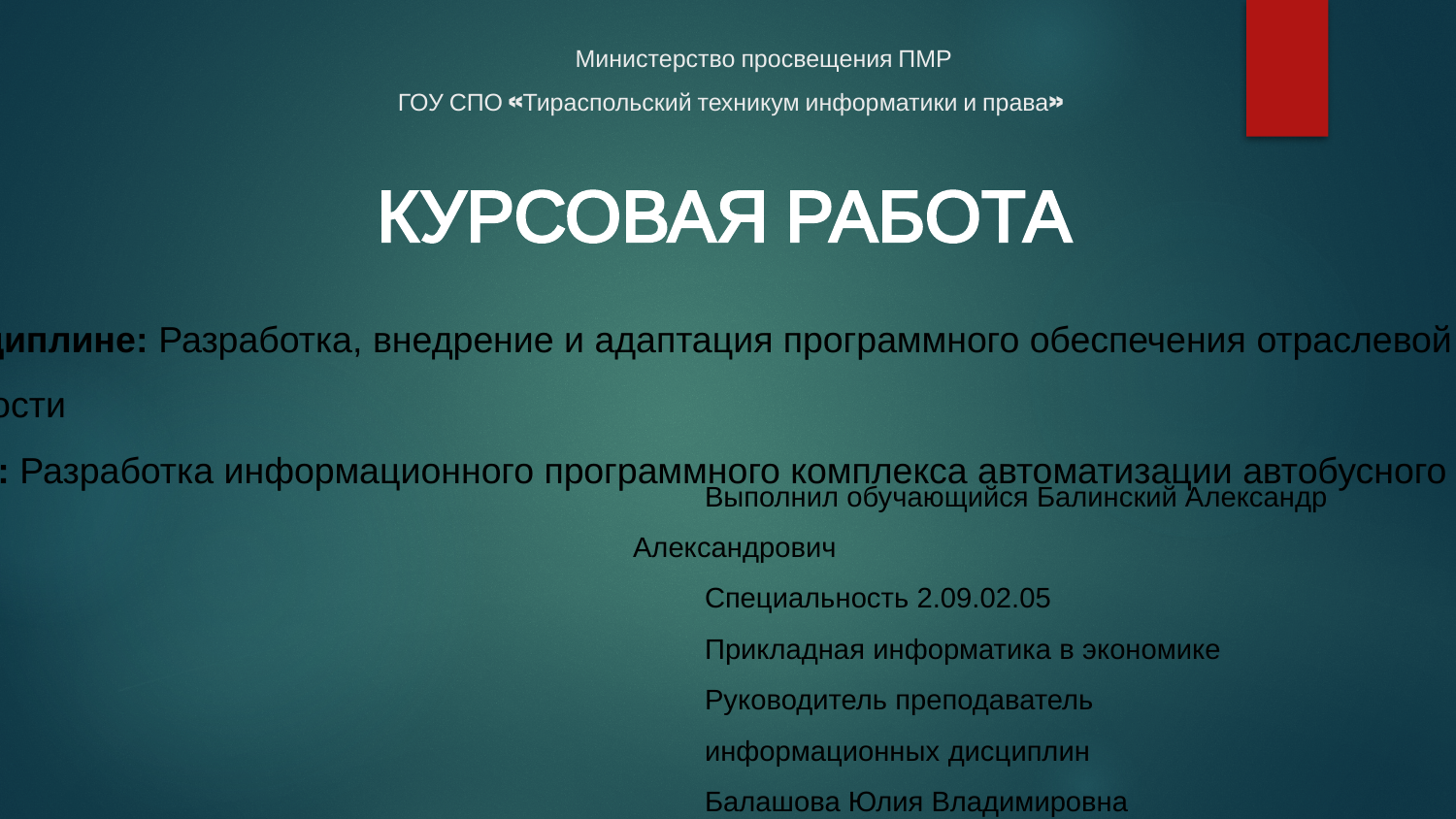

# Министерство просвещения ПМР ГОУ СПО «Тираспольский техникум информатики и права»
КУРСОВАЯ РАБОТА
по дисциплине: Разработка, внедрение и адаптация программного обеспечения отраслевой направленности
на тему: Разработка информационного программного комплекса автоматизации автобусного парка.
Выполнил обучающийся Балинский Александр Александрович
Специальность 2.09.02.05
Прикладная информатика в экономике
Руководитель преподаватель
информационных дисциплин
Балашова Юлия Владимировна